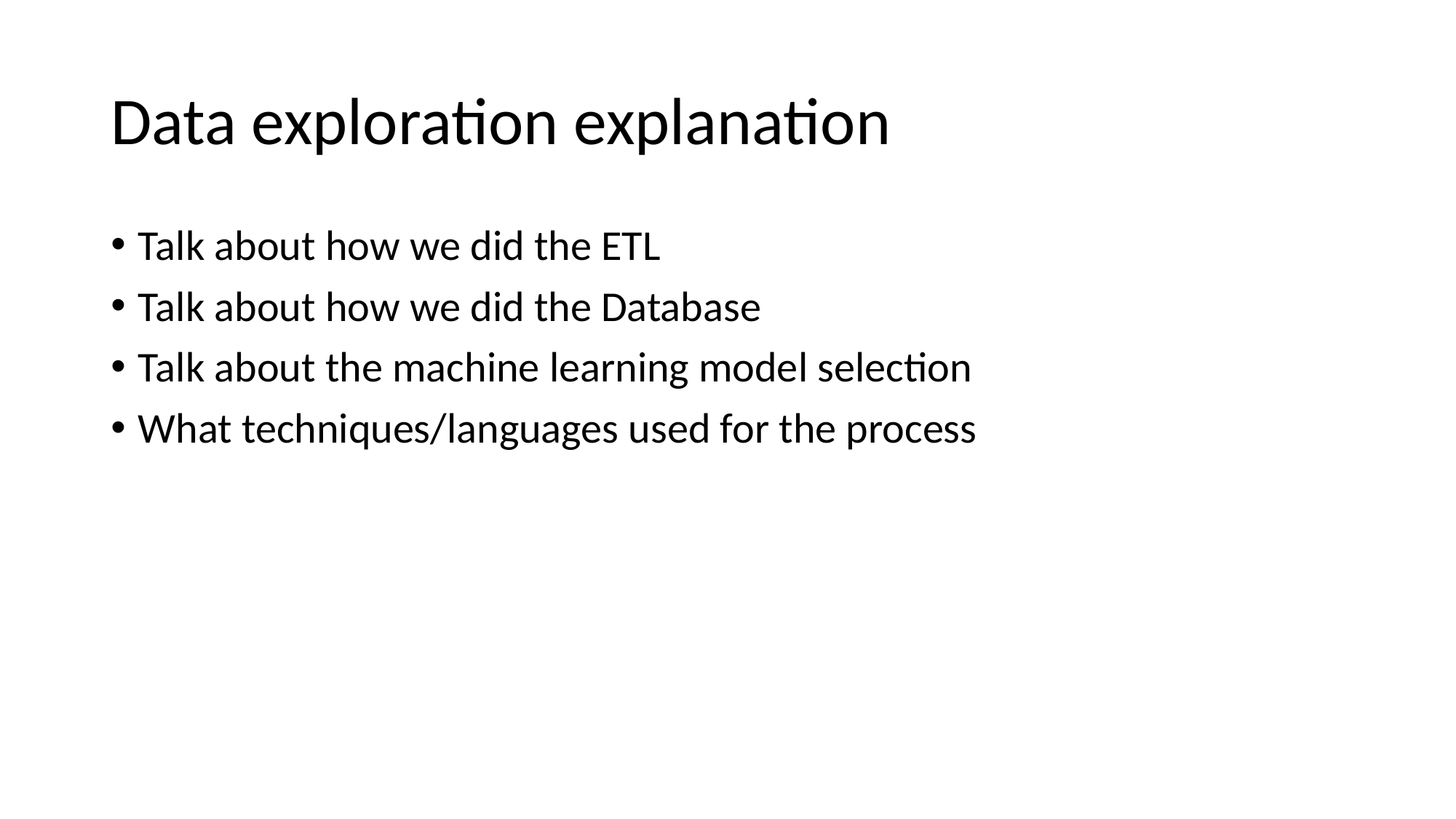

# Data exploration explanation
Talk about how we did the ETL
Talk about how we did the Database
Talk about the machine learning model selection
What techniques/languages used for the process